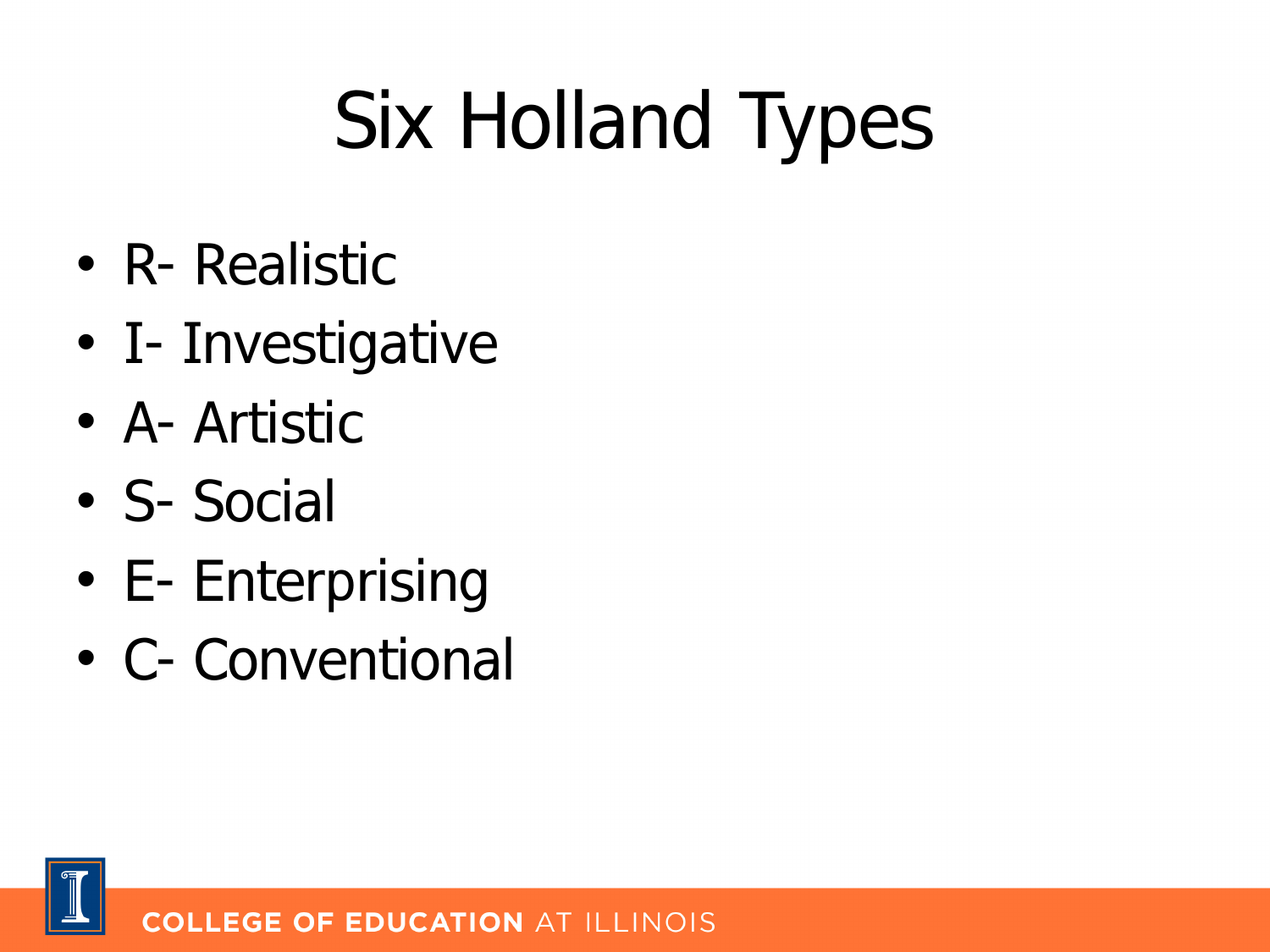

# Six Holland Types
R- Realistic
I- Investigative
A- Artistic
S- Social
E- Enterprising
C- Conventional